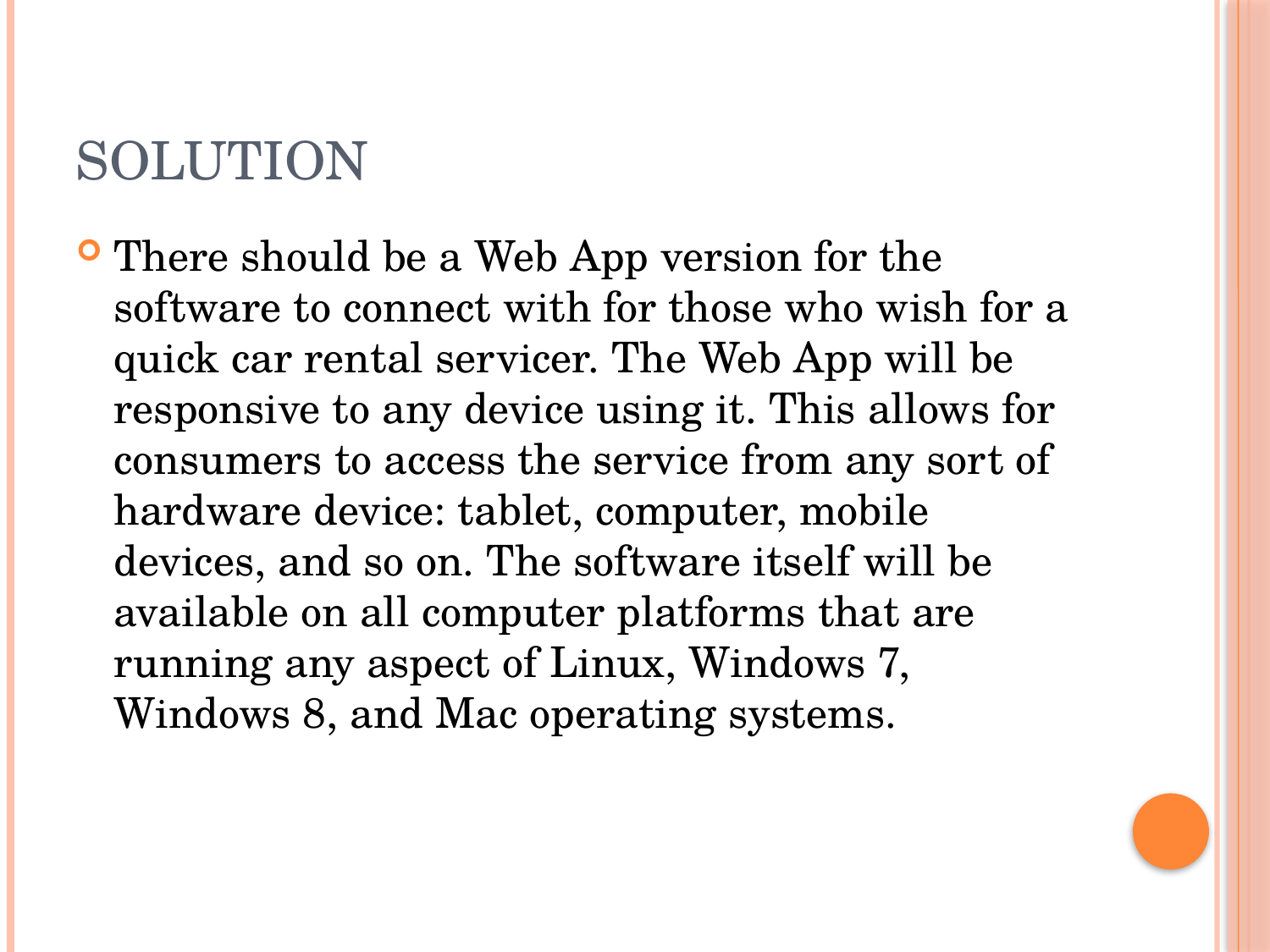

# solution
There should be a Web App version for the software to connect with for those who wish for a quick car rental servicer. The Web App will be responsive to any device using it. This allows for consumers to access the service from any sort of hardware device: tablet, computer, mobile devices, and so on. The software itself will be available on all computer platforms that are running any aspect of Linux, Windows 7, Windows 8, and Mac operating systems.